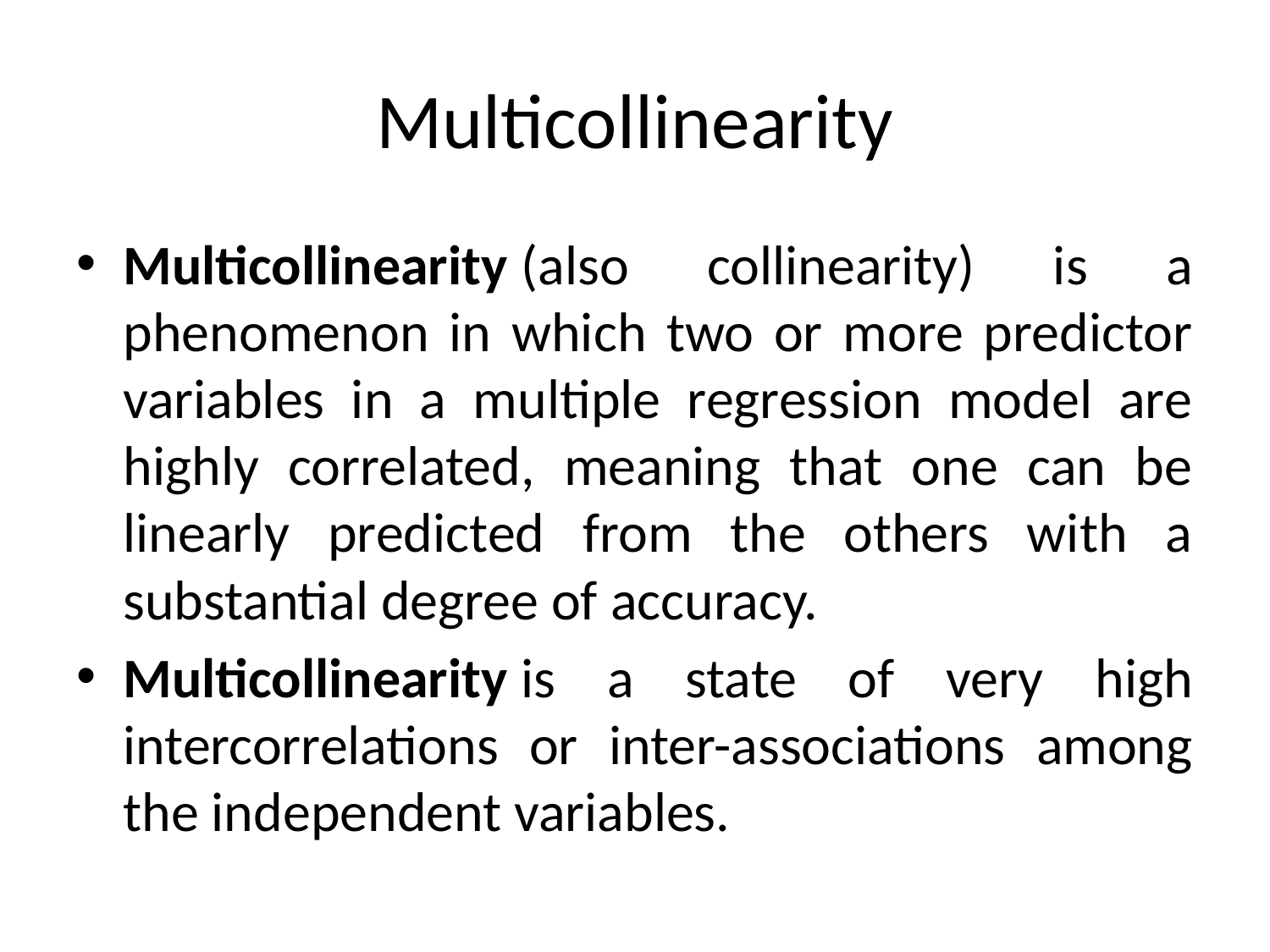

# Multicollinearity
Multicollinearity (also collinearity) is a phenomenon in which two or more predictor variables in a multiple regression model are highly correlated, meaning that one can be linearly predicted from the others with a substantial degree of accuracy.
Multicollinearity is a state of very high intercorrelations or inter-associations among the independent variables.